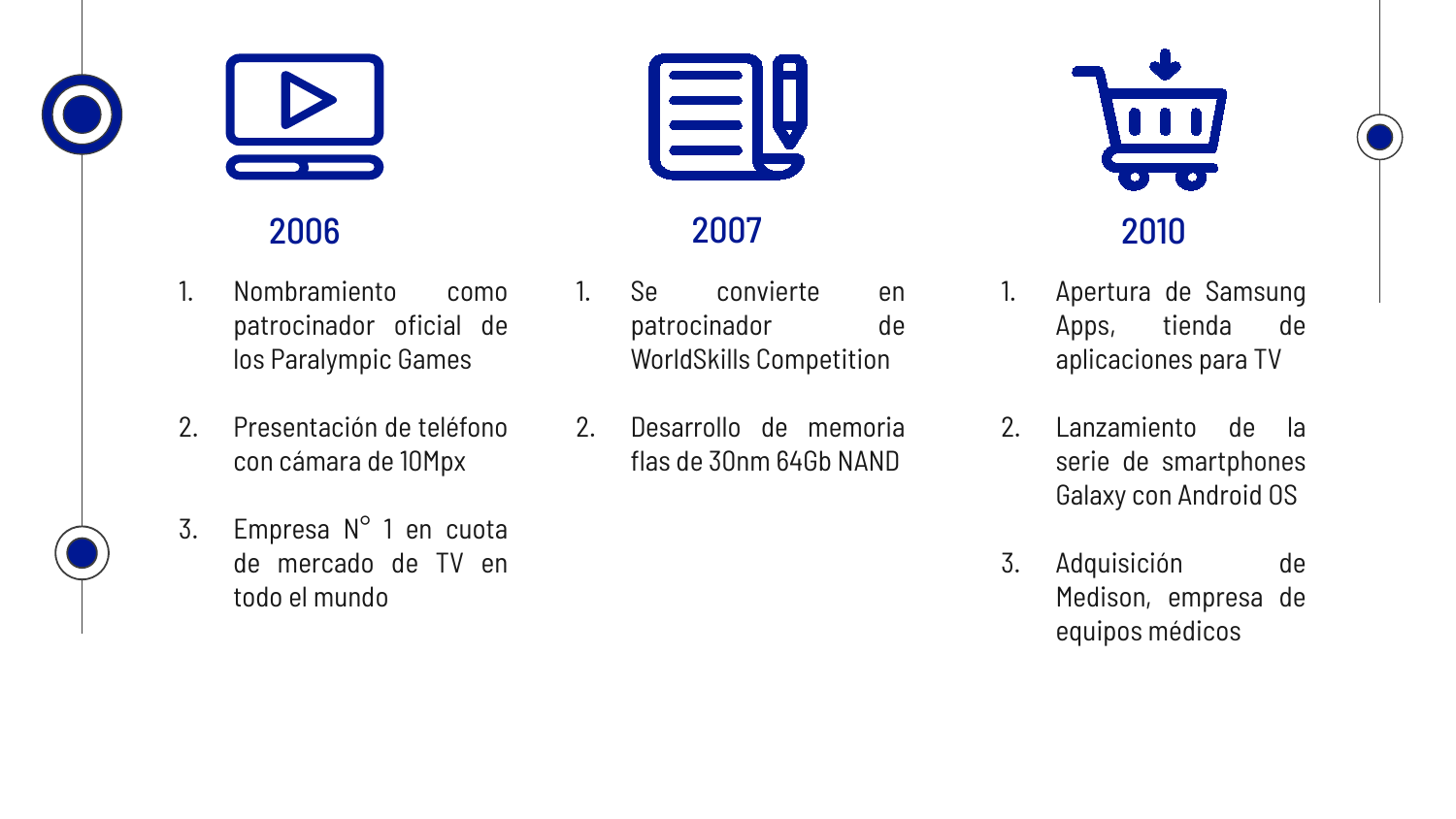

2007
2006
2010
Nombramiento como patrocinador oficial de los Paralympic Games

Presentación de teléfono con cámara de 10Mpx

Empresa N° 1 en cuota de mercado de TV en todo el mundo
Se convierte en patrocinador de WorldSkills Competition

Desarrollo de memoria flas de 30nm 64Gb NAND
Apertura de Samsung Apps, tienda de aplicaciones para TV

Lanzamiento de la serie de smartphones Galaxy con Android OS

Adquisición de Medison, empresa de equipos médicos